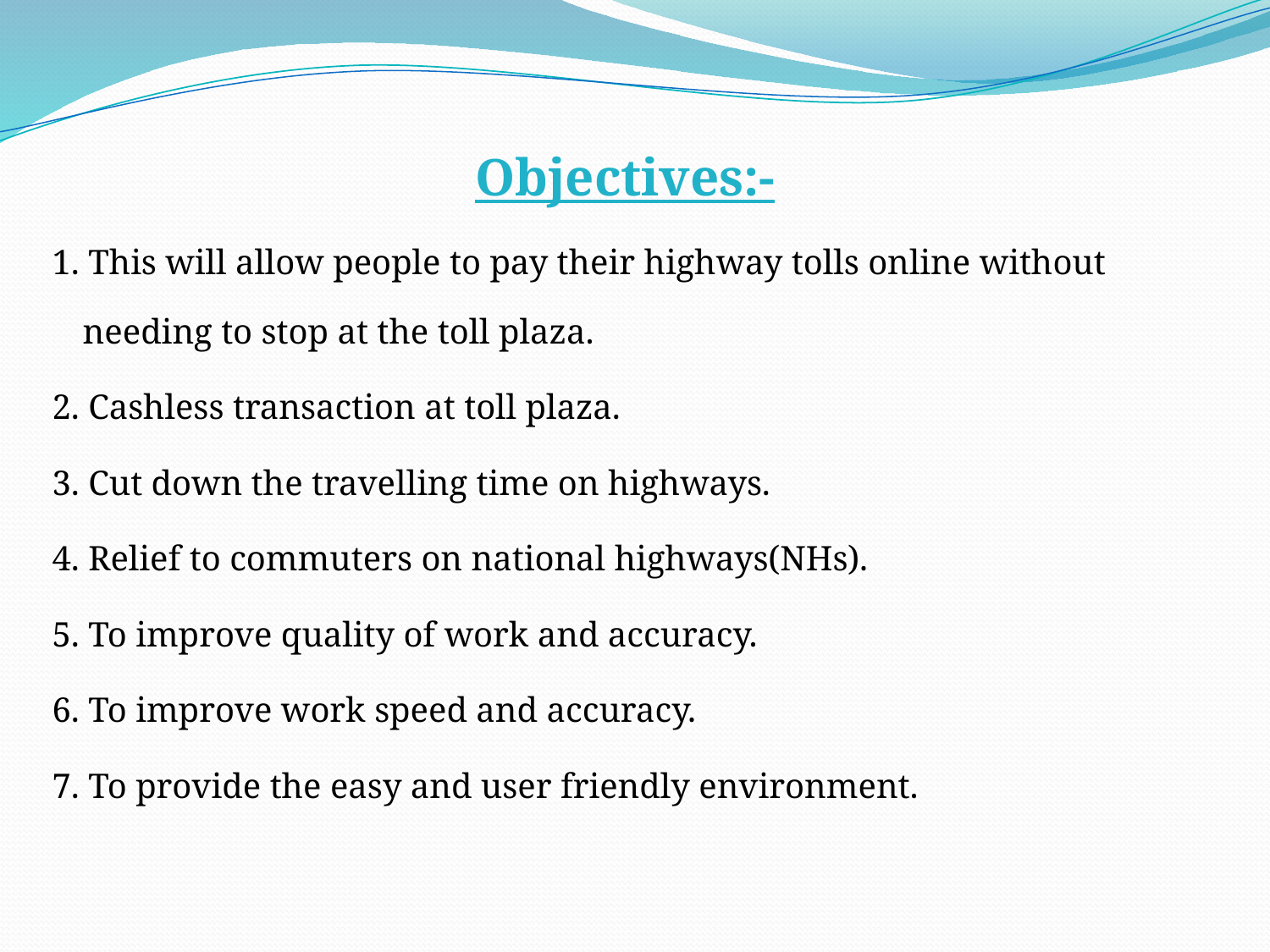

Objectives:-
1. This will allow people to pay their highway tolls online without needing to stop at the toll plaza.
2. Cashless transaction at toll plaza.
3. Cut down the travelling time on highways.
4. Relief to commuters on national highways(NHs).
5. To improve quality of work and accuracy.
6. To improve work speed and accuracy.
7. To provide the easy and user friendly environment.
#